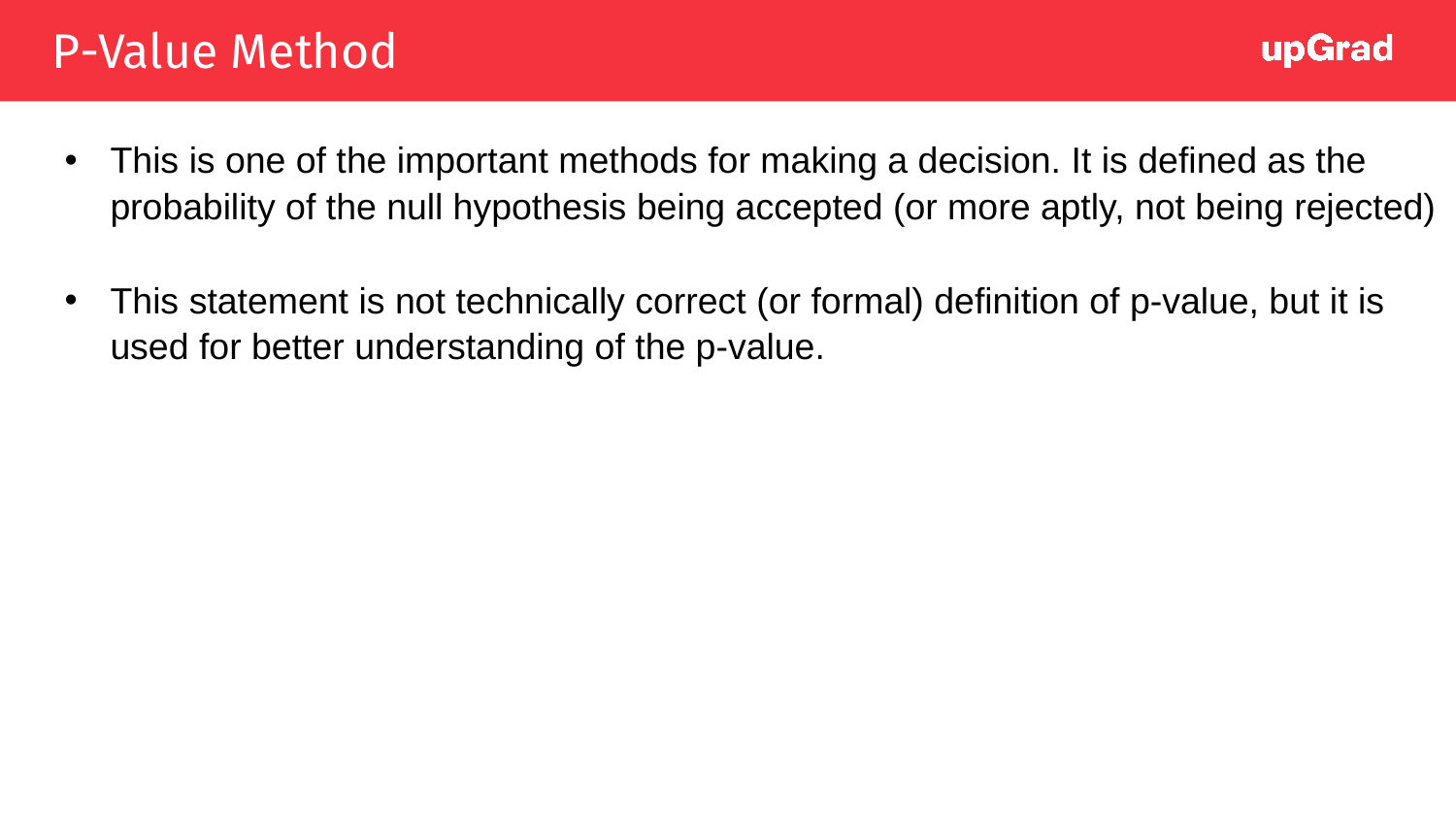

# P-Value Method

This is one of the important methods for making a decision. It is defined as the probability of the null hypothesis being accepted (or more aptly, not being rejected)
This statement is not technically correct (or formal) definition of p-value, but it is used for better understanding of the p-value.